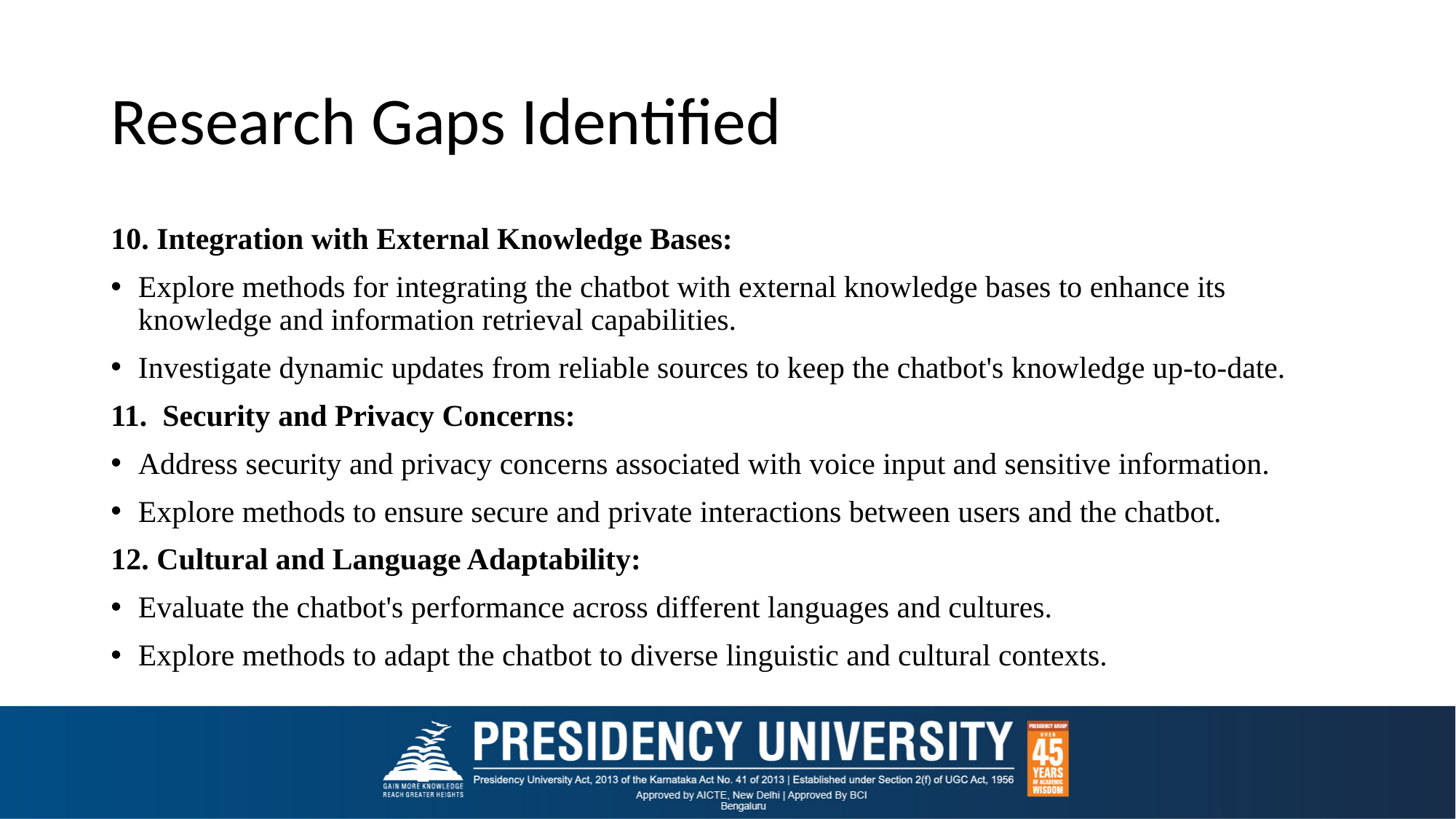

# Research Gaps Identified
10. Integration with External Knowledge Bases:
Explore methods for integrating the chatbot with external knowledge bases to enhance its knowledge and information retrieval capabilities.
Investigate dynamic updates from reliable sources to keep the chatbot's knowledge up-to-date.
11.  Security and Privacy Concerns:
Address security and privacy concerns associated with voice input and sensitive information.
Explore methods to ensure secure and private interactions between users and the chatbot.
12. Cultural and Language Adaptability:
Evaluate the chatbot's performance across different languages and cultures.
Explore methods to adapt the chatbot to diverse linguistic and cultural contexts.